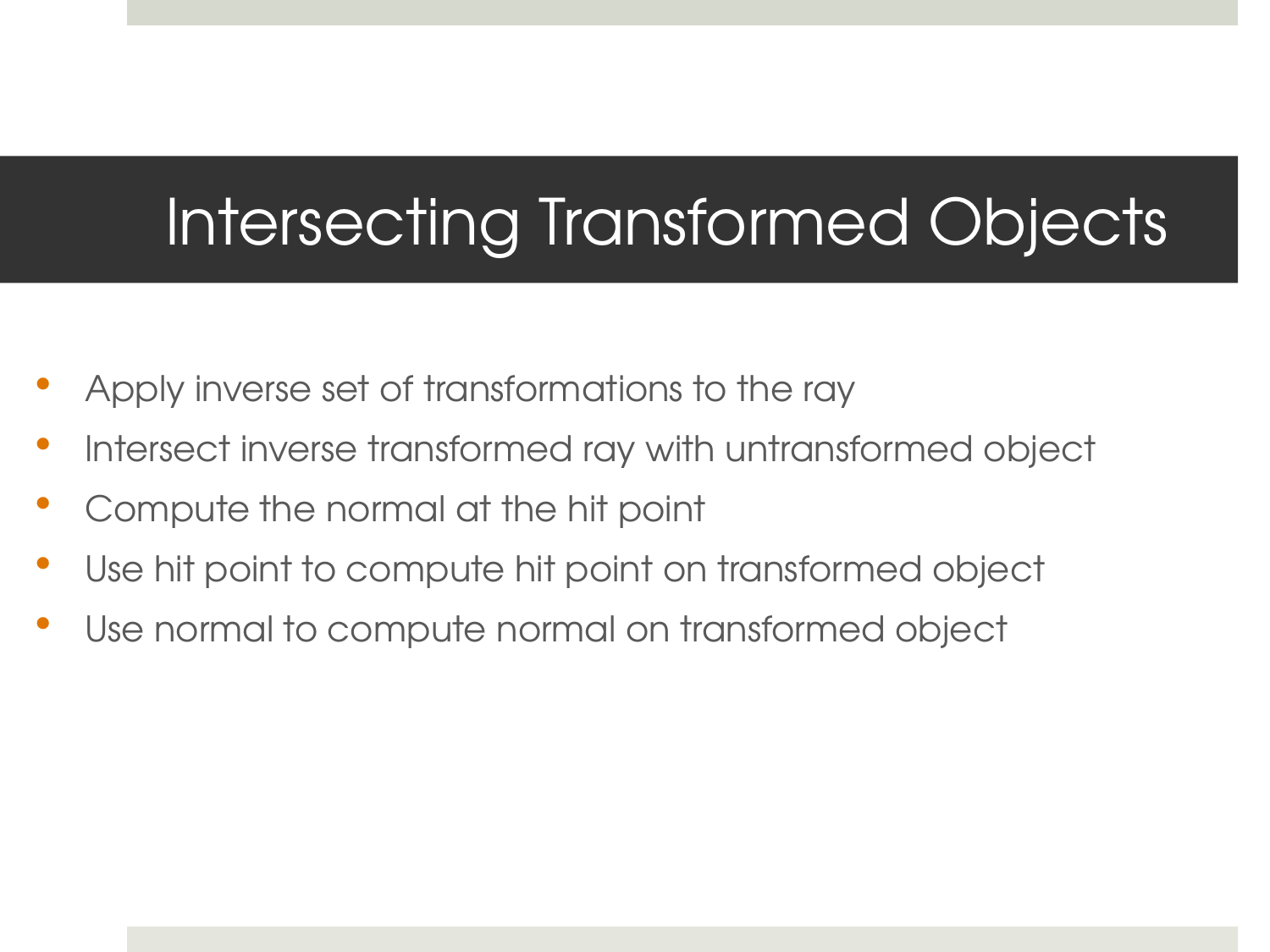

# Intersecting Transformed Objects
Apply inverse set of transformations to the ray
Intersect inverse transformed ray with untransformed object
Compute the normal at the hit point
Use hit point to compute hit point on transformed object
Use normal to compute normal on transformed object